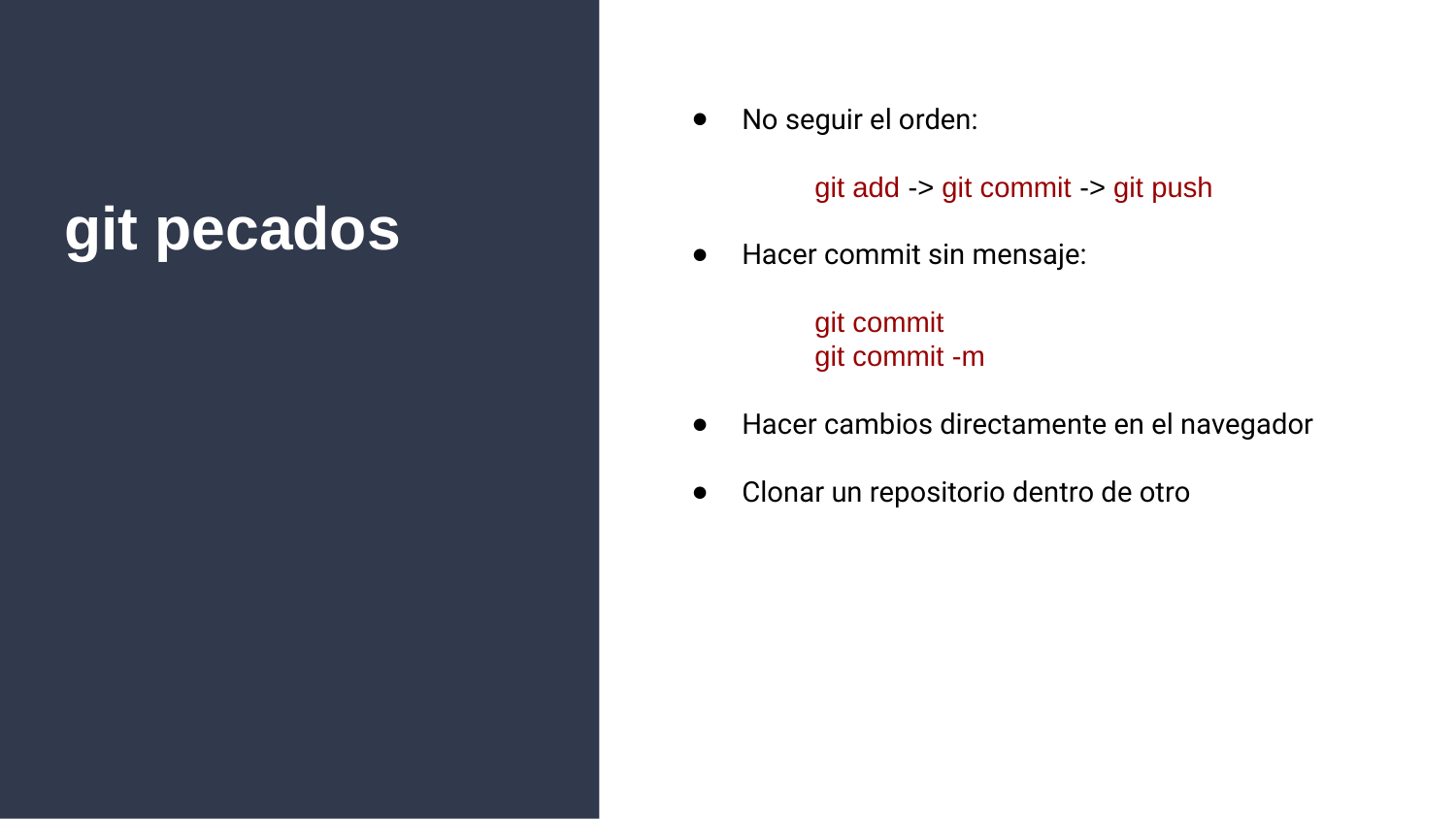

# git pecados
No seguir el orden:

git add -> git commit -> git push

Hacer commit sin mensaje:

git commit
git commit -m

Hacer cambios directamente en el navegador

Clonar un repositorio dentro de otro